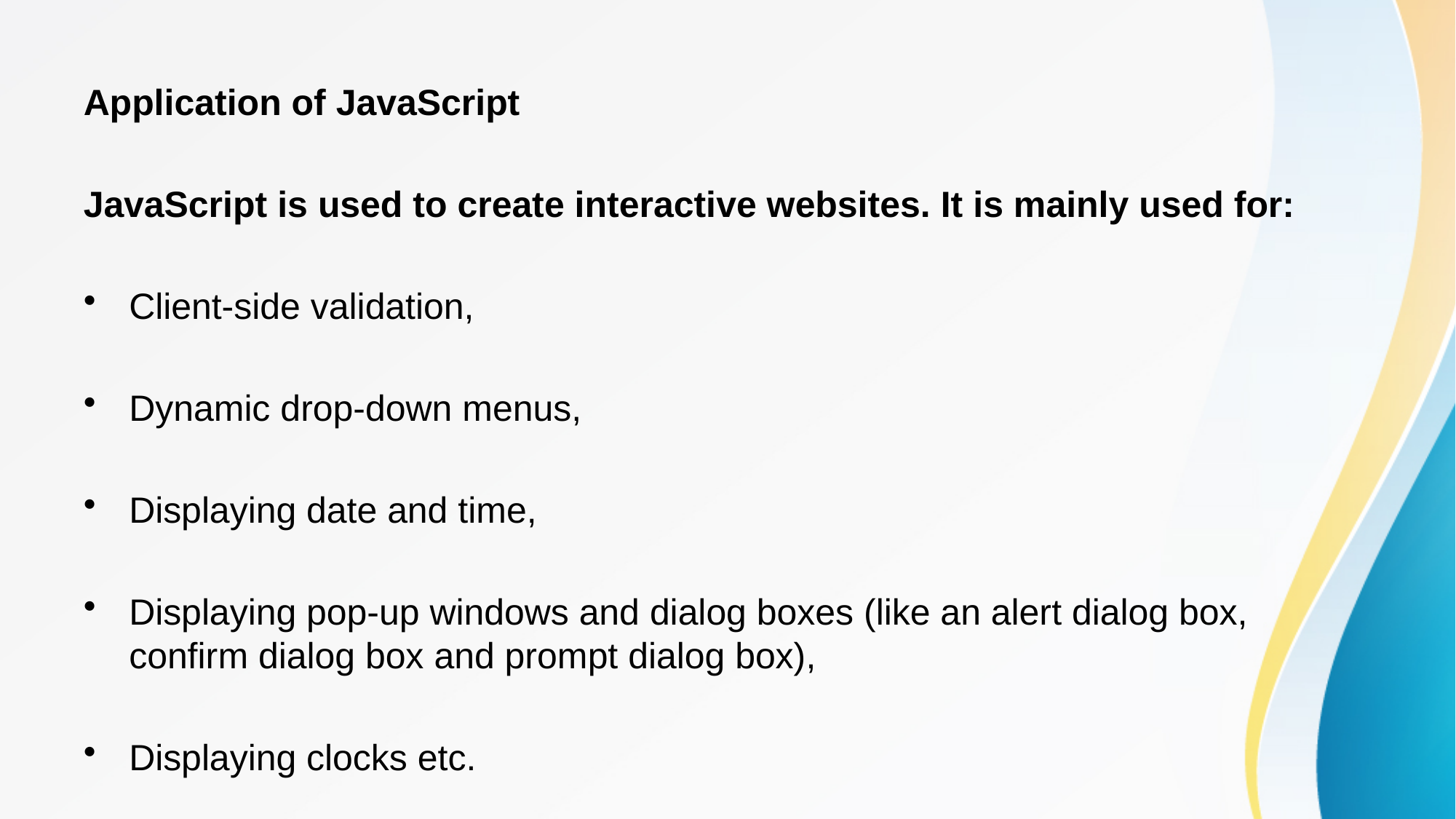

Application of JavaScript

JavaScript is used to create interactive websites. It is mainly used for:

Client-side validation,

Dynamic drop-down menus,

Displaying date and time,

Displaying pop-up windows and dialog boxes (like an alert dialog box, confirm dialog box and prompt dialog box),

Displaying clocks etc.